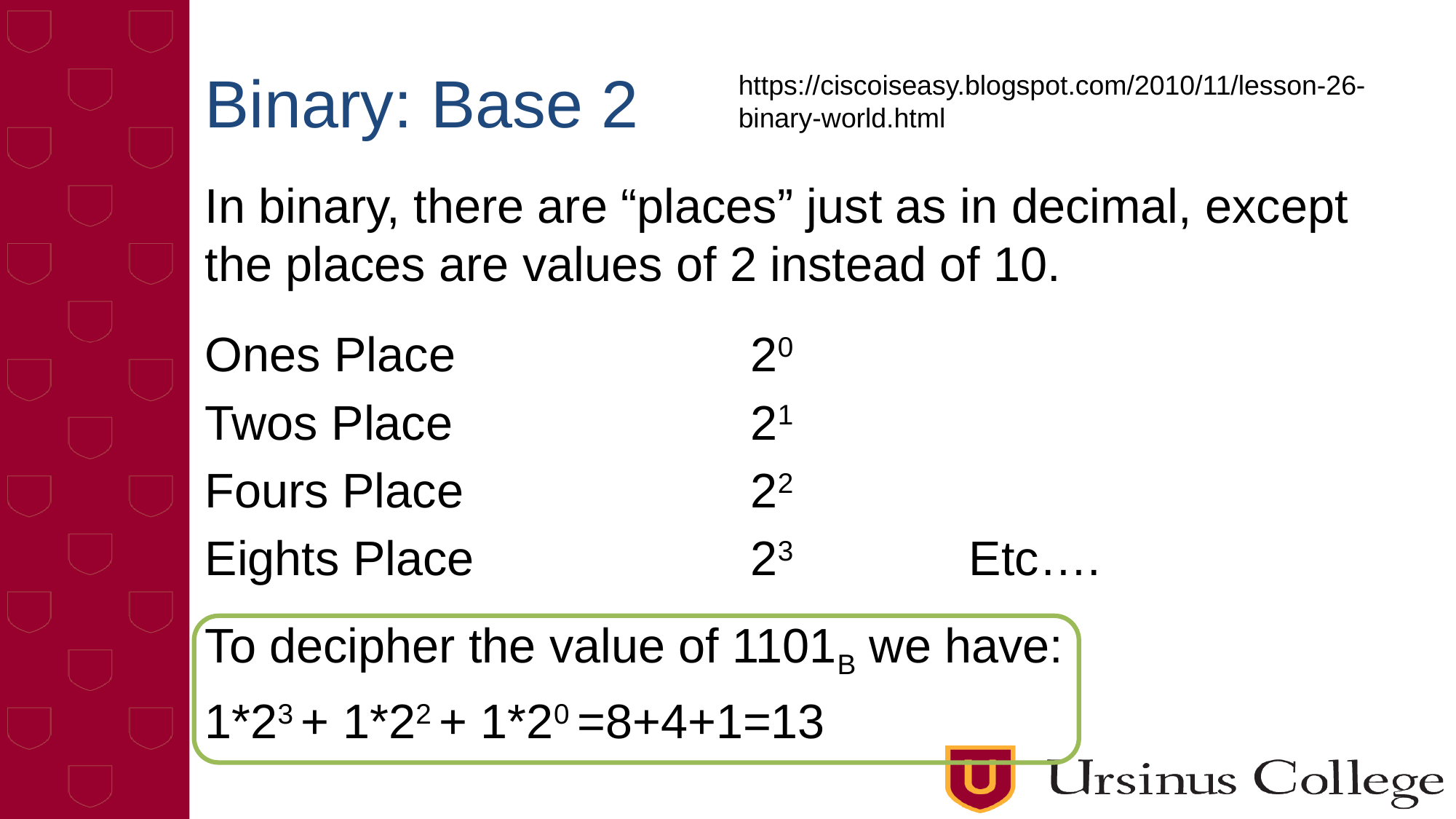

# Binary: Base 2
https://ciscoiseasy.blogspot.com/2010/11/lesson-26-binary-world.html
In binary, there are “places” just as in decimal, except the places are values of 2 instead of 10.

Ones Place			20
Twos Place			21
Fours Place			22
Eights Place			23		Etc….

To decipher the value of 1101B we have:
1*23 + 1*22 + 1*20 =8+4+1=13